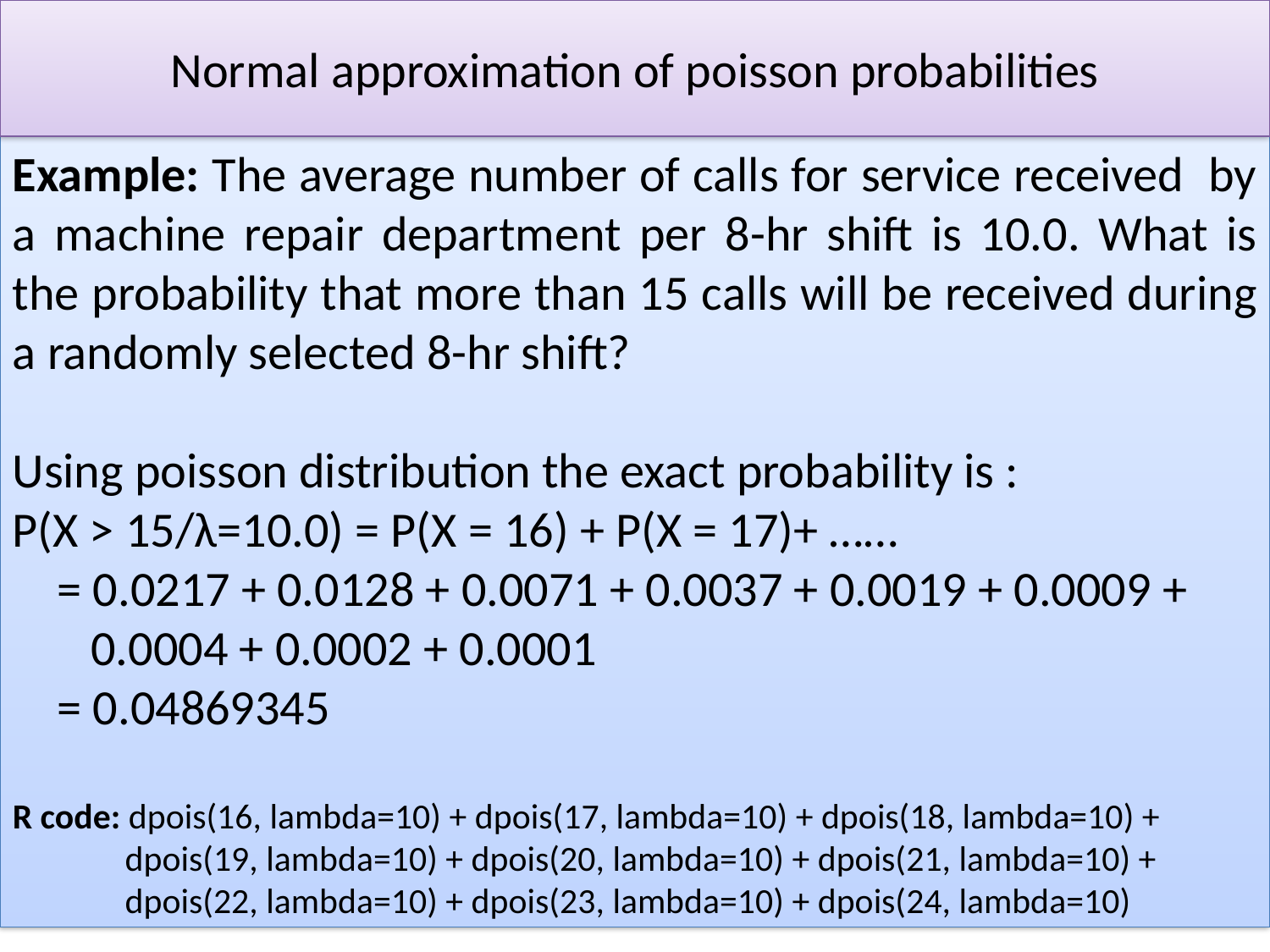

# Normal approximation of poisson probabilities
Example: The average number of calls for service received  by a machine repair department per 8-hr shift is 10.0. What is the probability that more than 15 calls will be received during a randomly selected 8-hr shift?

Using poisson distribution the exact probability is :
P(X > 15/λ=10.0) = P(X = 16) + P(X = 17)+ ……
    = 0.0217 + 0.0128 + 0.0071 + 0.0037 + 0.0019 + 0.0009 +
       0.0004 + 0.0002 + 0.0001
    = 0.04869345

R code: dpois(16, lambda=10) + dpois(17, lambda=10) + dpois(18, lambda=10) +
              dpois(19, lambda=10) + dpois(20, lambda=10) + dpois(21, lambda=10) +
              dpois(22, lambda=10) + dpois(23, lambda=10) + dpois(24, lambda=10)